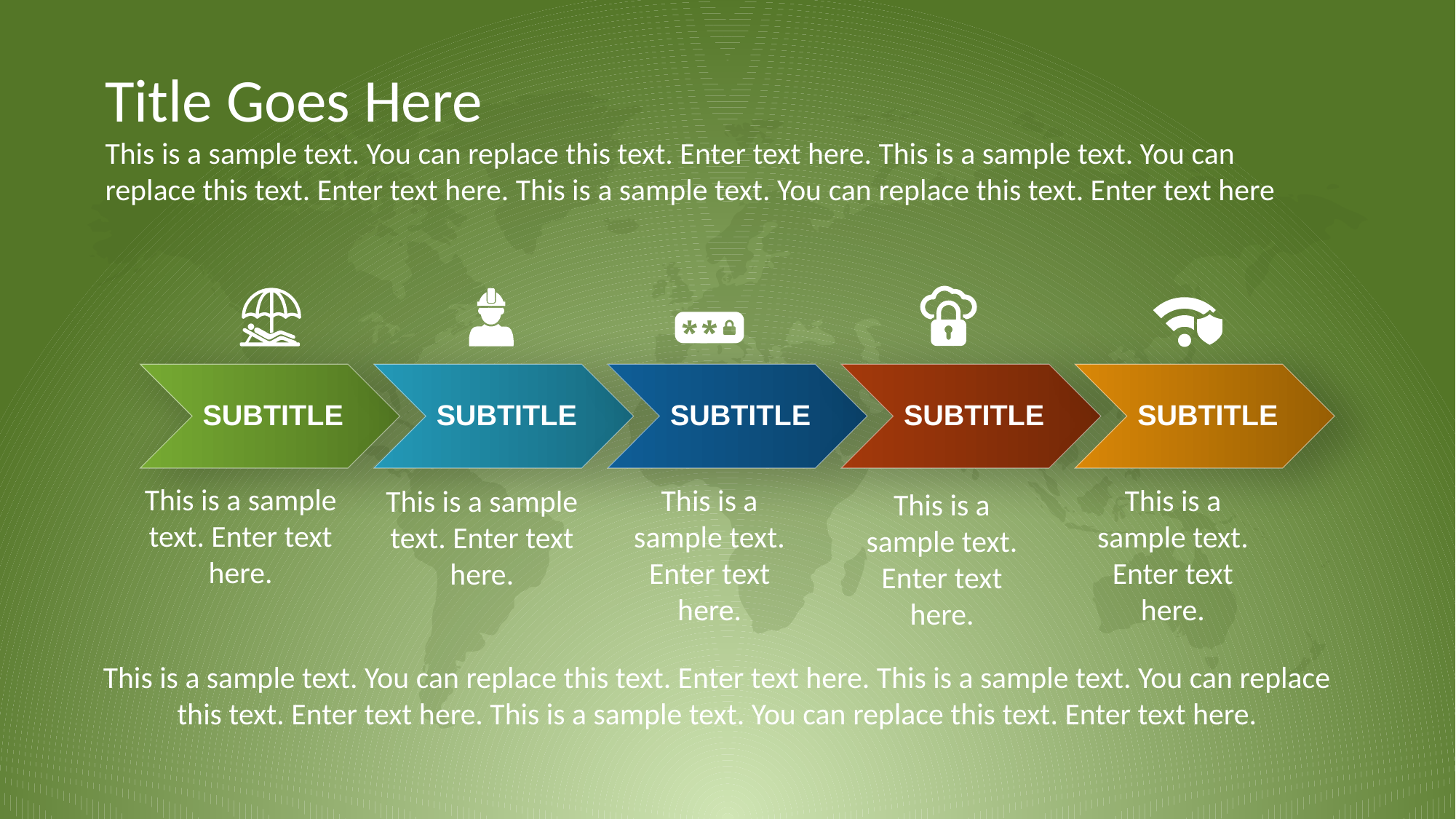

Title Goes Here
This is a sample text. You can replace this text. Enter text here. This is a sample text. You can replace this text. Enter text here. This is a sample text. You can replace this text. Enter text here

Subtitle
Subtitle
Subtitle
Subtitle
Subtitle

This is a sample text. Enter text here.
This is a sample text. Enter text here.
This is a sample text. Enter text here.
This is a sample text. Enter text here.
This is a sample text. Enter text here.
This is a sample text. You can replace this text. Enter text here. This is a sample text. You can replace this text. Enter text here. This is a sample text. You can replace this text. Enter text here.